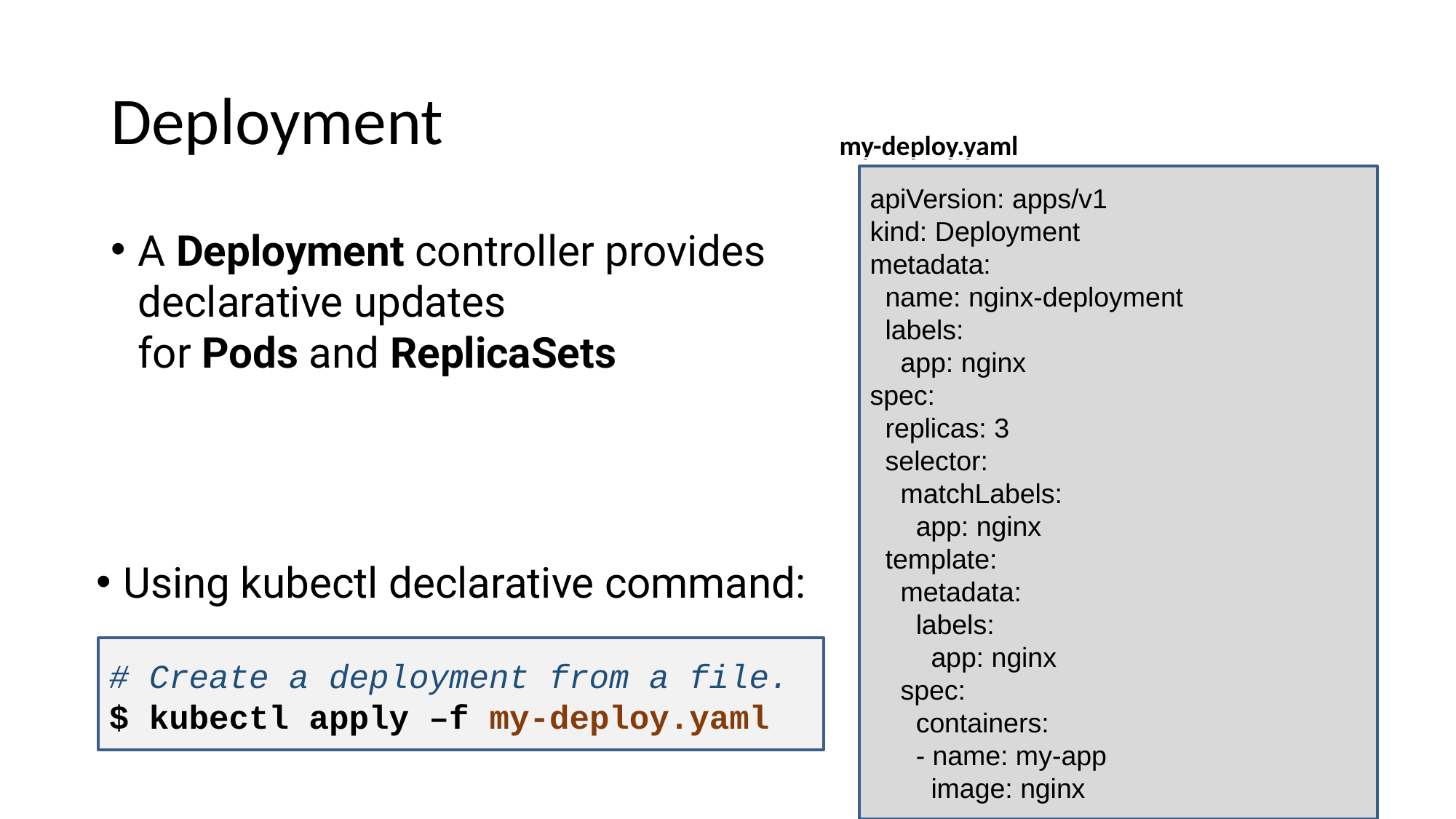

Deployment
my-deploy.yaml
apiVersion: apps/v1
kind: Deployment
metadata:
  name: nginx-deployment
  labels:
    app: nginx
spec:
  replicas: 3
  selector:
    matchLabels:
      app: nginx
  template:
    metadata:
      labels:
        app: nginx
    spec:
      containers:
      - name: my-app
        image: nginx
A Deployment controller provides declarative updates for Pods and ReplicaSets

Using kubectl declarative command:

# Create a deployment from a file.
$ kubectl apply –f my-deploy.yaml